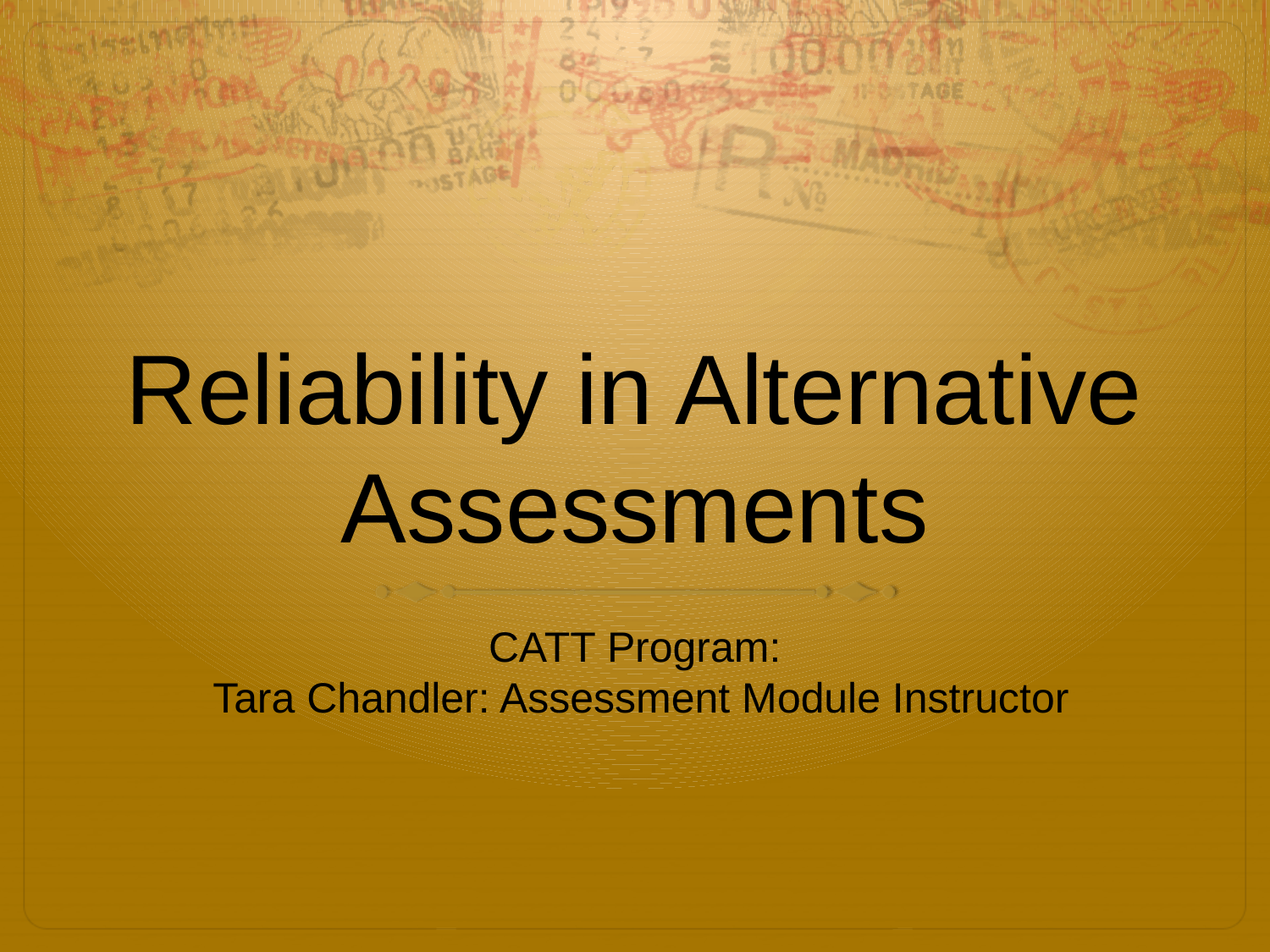

# Reliability in Alternative Assessments
 CATT Program:
 Tara Chandler: Assessment Module Instructor